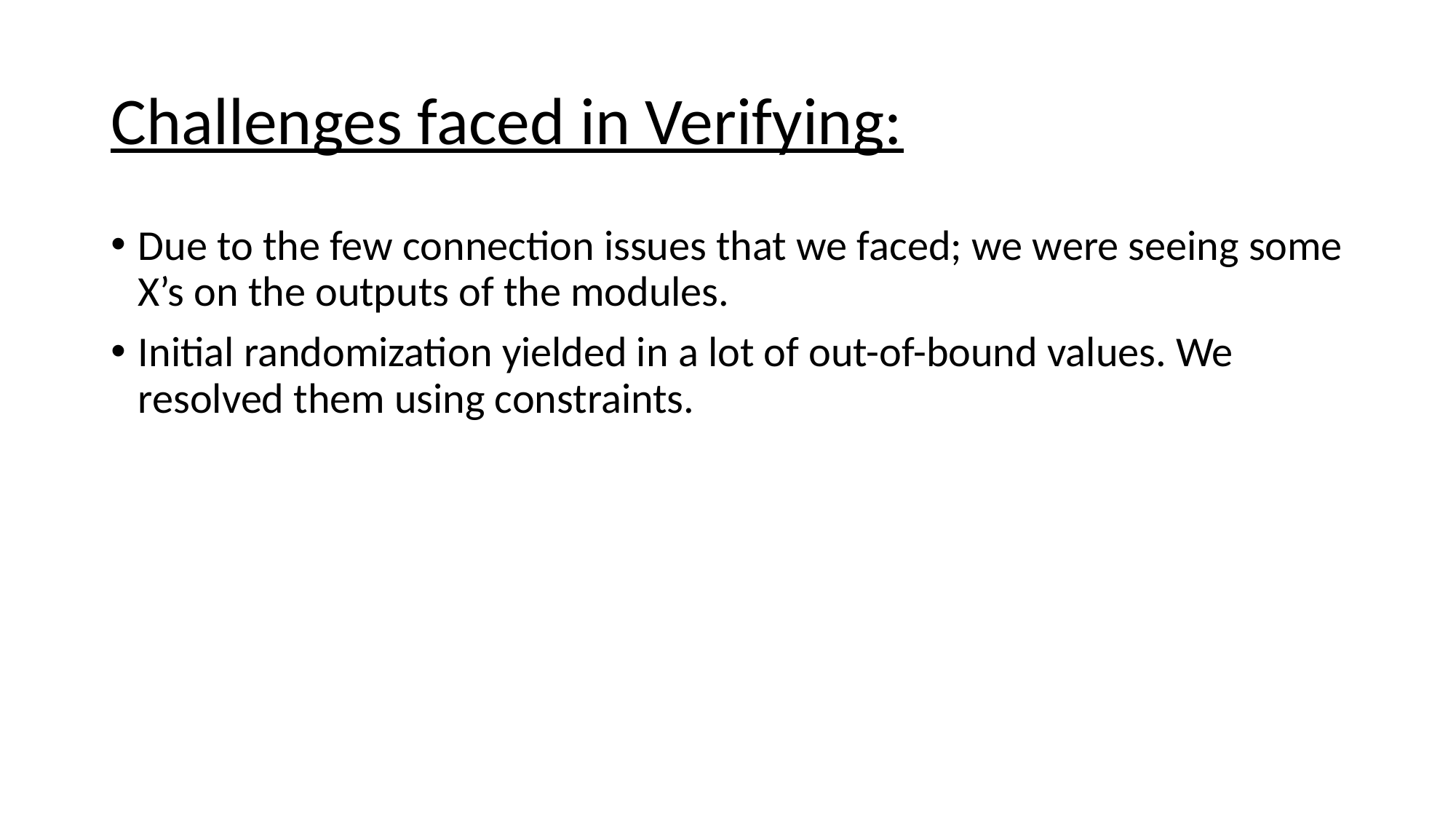

# Challenges faced in Verifying:
Due to the few connection issues that we faced; we were seeing some X’s on the outputs of the modules.
Initial randomization yielded in a lot of out-of-bound values. We resolved them using constraints.